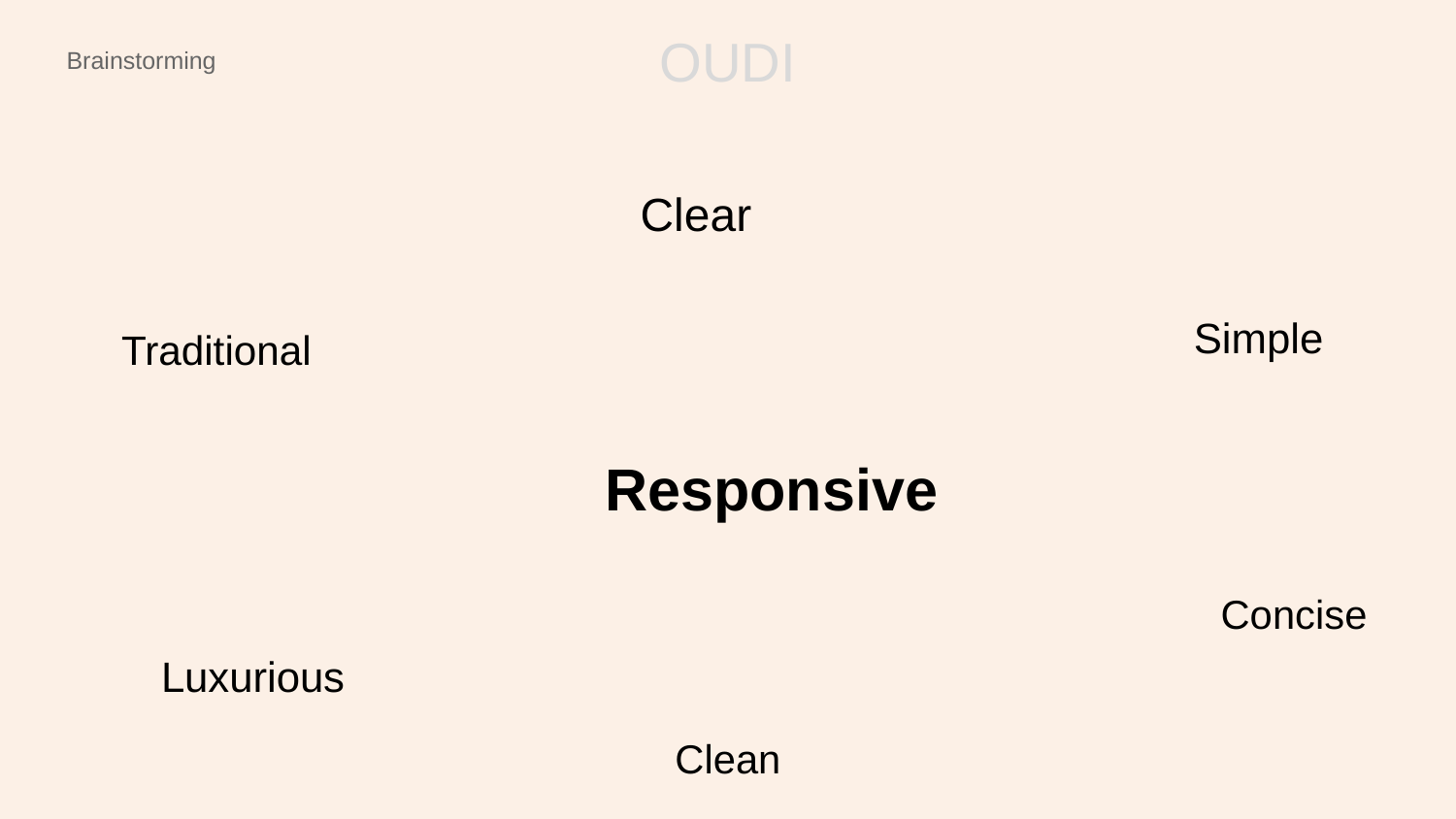

OUDI
Brainstorming
# Clear
Simple
Traditional
Responsive
Concise
Luxurious
Clean